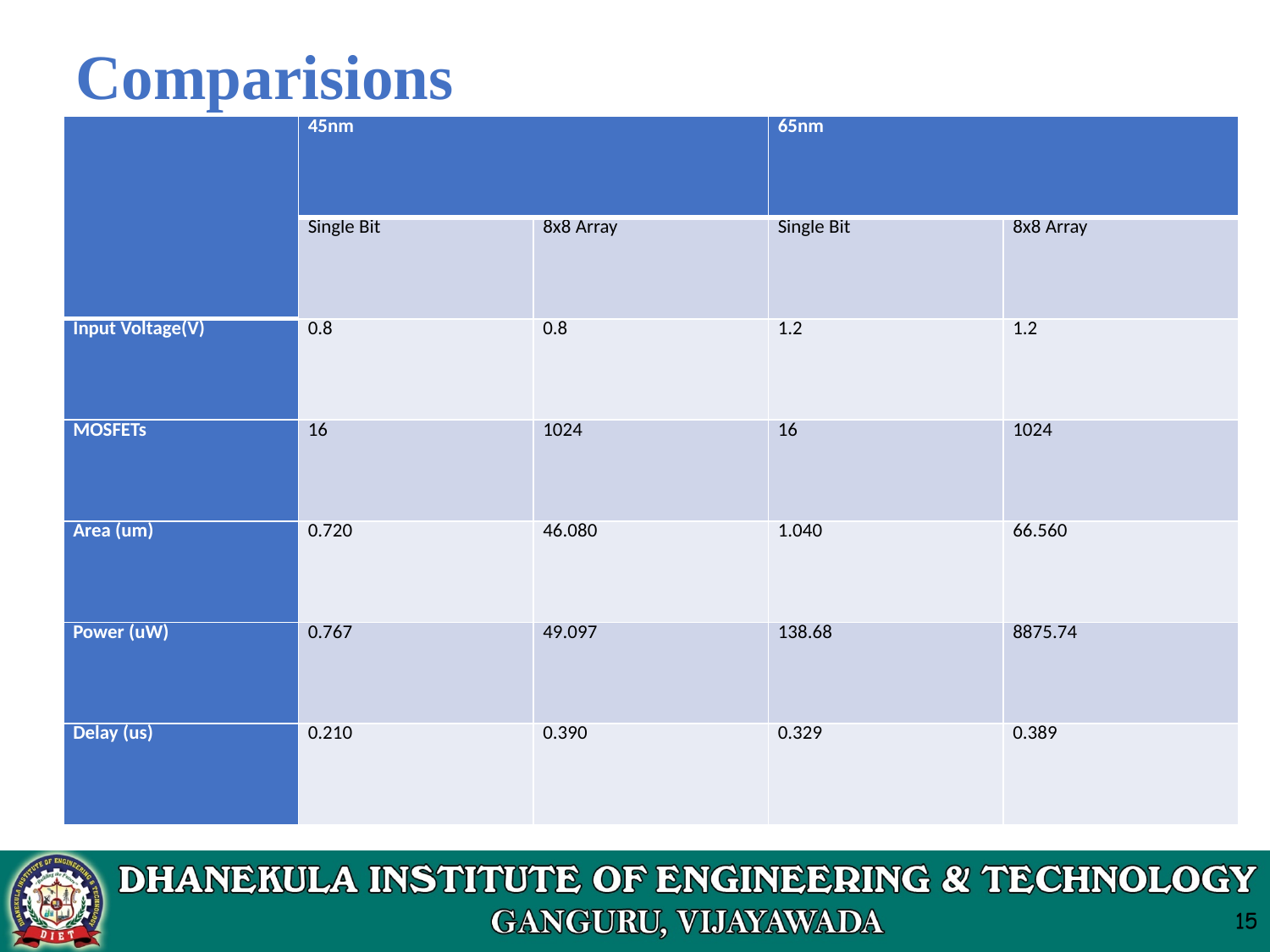

# Comparisions
|  | 45nm |  | 65nm |  |
| --- | --- | --- | --- | --- |
|  | Single Bit | 8x8 Array | Single Bit | 8x8 Array |
| Input Voltage(V) | 0.8 | 0.8 | 1.2 | 1.2 |
| MOSFETs | 16 | 1024 | 16 | 1024 |
| Area (um) | 0.720 | 46.080 | 1.040 | 66.560 |
| Power (uW) | 0.767 | 49.097 | 138.68 | 8875.74 |
| Delay (us) | 0.210 | 0.390 | 0.329 | 0.389 |
15